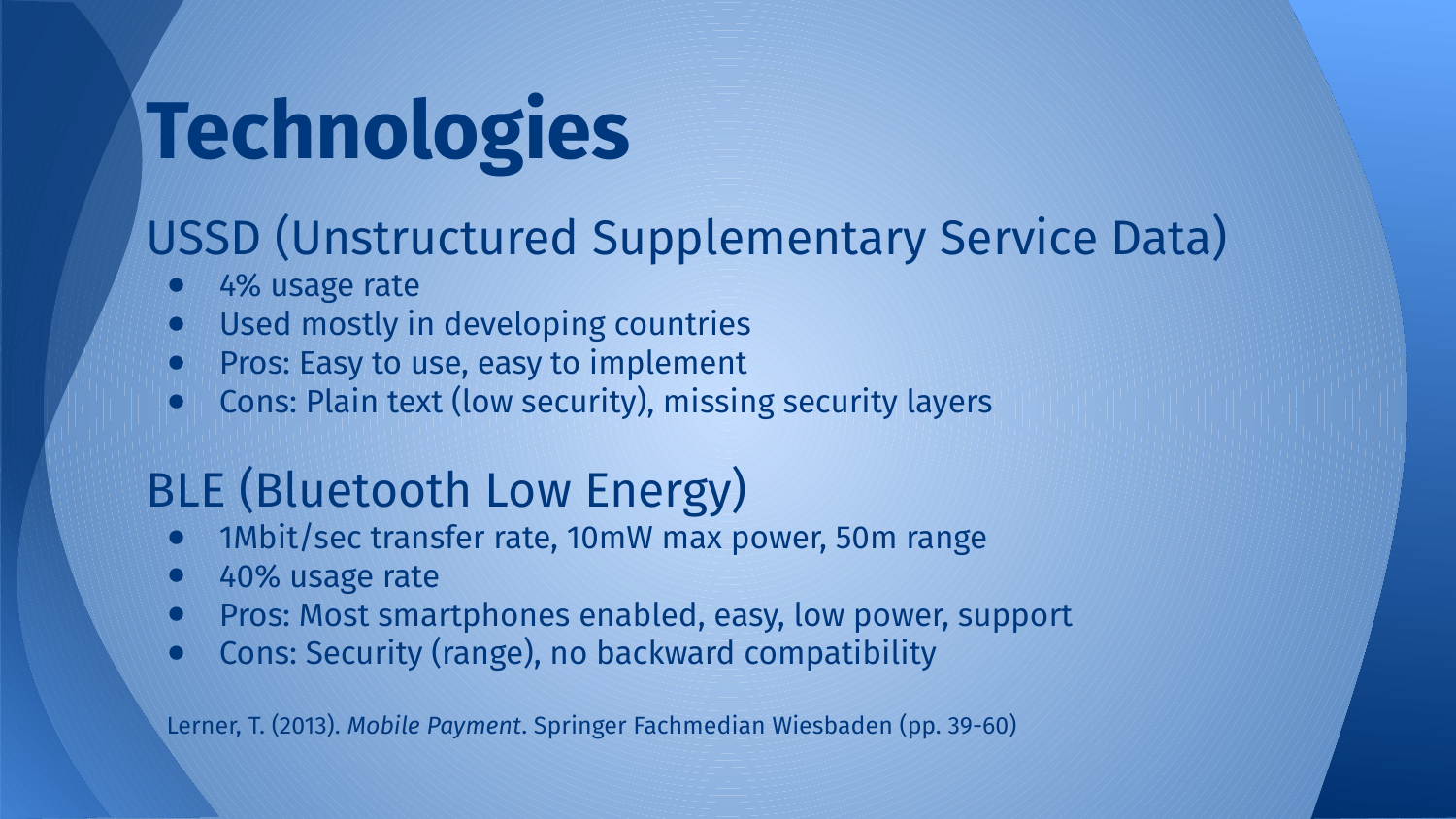

# Technologies
USSD (Unstructured Supplementary Service Data)
4% usage rate
Used mostly in developing countries
Pros: Easy to use, easy to implement
Cons: Plain text (low security), missing security layers

BLE (Bluetooth Low Energy)
1Mbit/sec transfer rate, 10mW max power, 50m range
40% usage rate
Pros: Most smartphones enabled, easy, low power, support
Cons: Security (range), no backward compatibility

Lerner, T. (2013). Mobile Payment. Springer Fachmedian Wiesbaden (pp. 39-60)